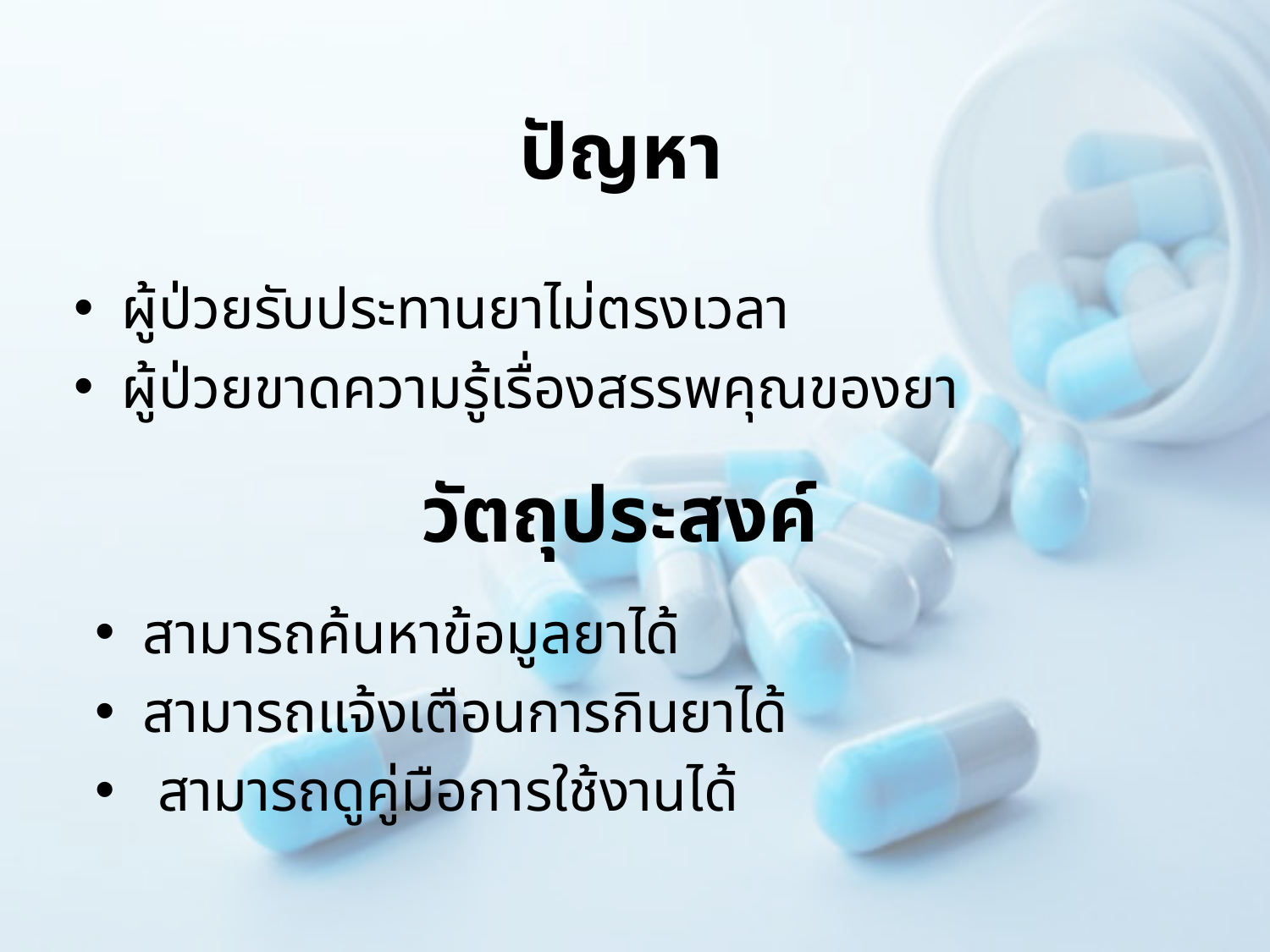

# ปัญหา
ผู้ป่วยรับประทานยาไม่ตรงเวลา
ผู้ป่วยขาดความรู้เรื่องสรรพคุณของยา

วัตถุประสงค์
สามารถค้นหาข้อมูลยาได้
สามารถแจ้งเตือนการกินยาได้
 สามารถดูคู่มือการใช้งานได้